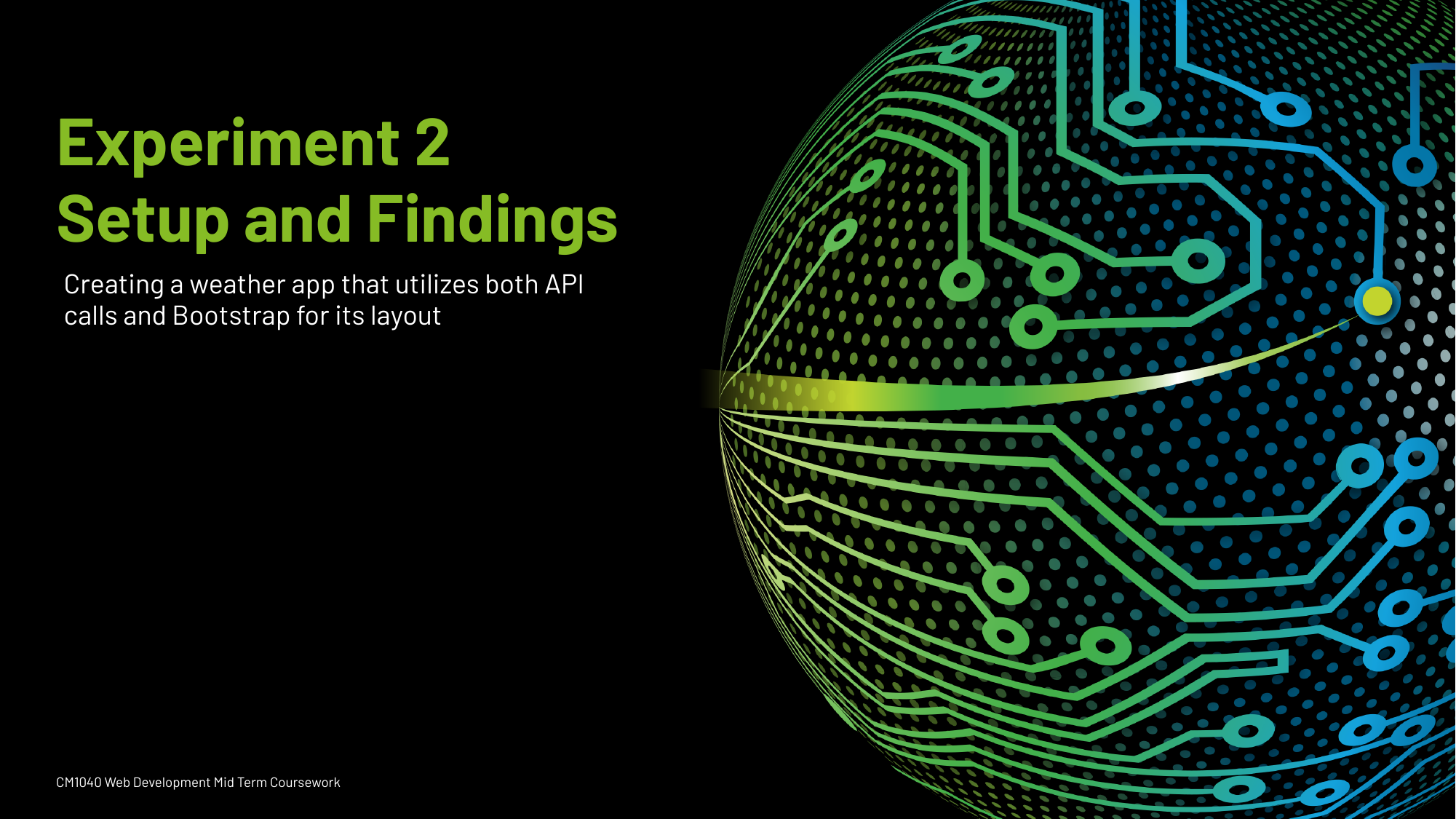

# Experiment 2 Setup and Findings
Creating a weather app that utilizes both API calls and Bootstrap for its layout